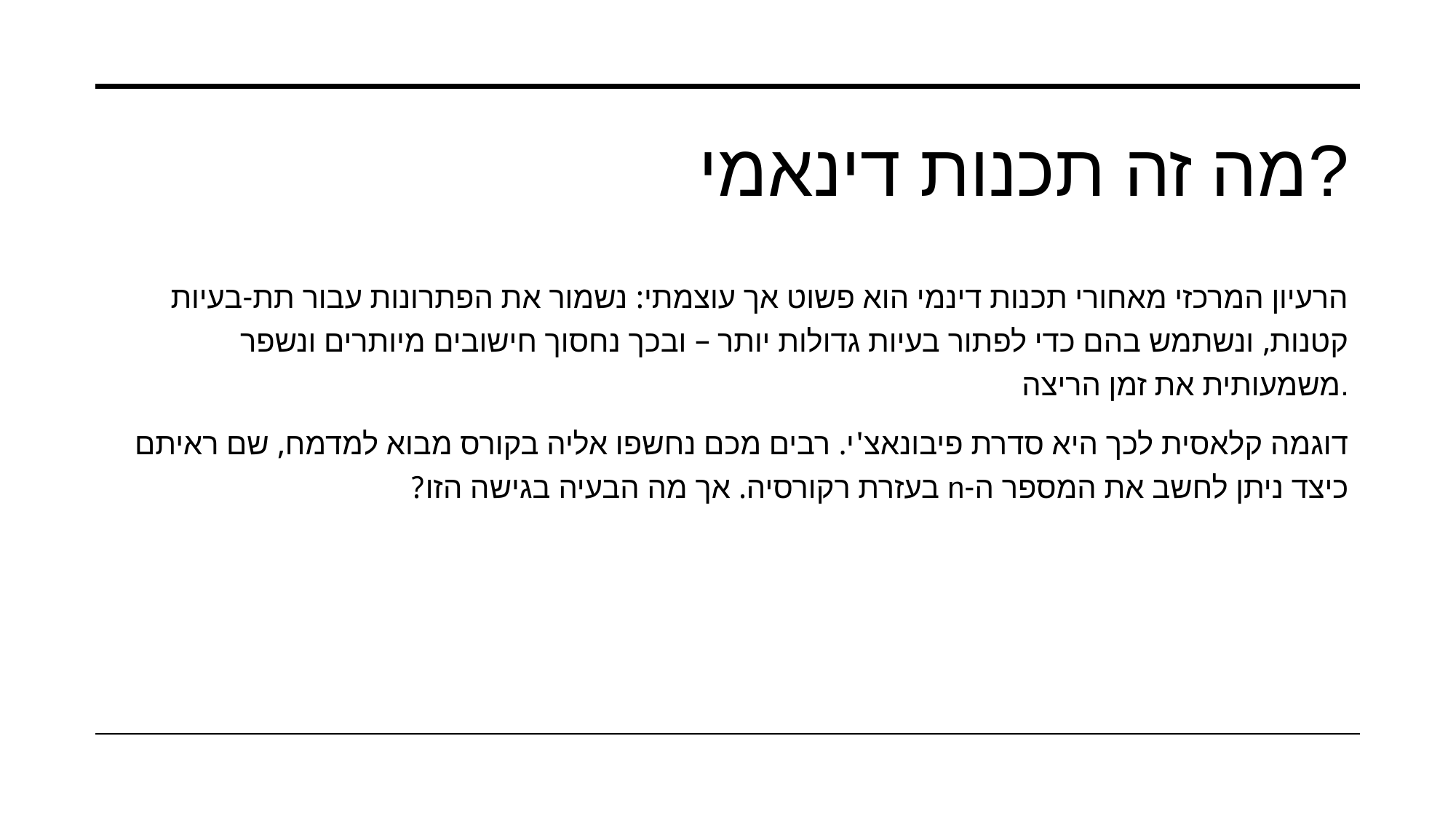

# מה זה תכנות דינאמי?
הרעיון המרכזי מאחורי תכנות דינמי הוא פשוט אך עוצמתי: נשמור את הפתרונות עבור תת-בעיות קטנות, ונשתמש בהם כדי לפתור בעיות גדולות יותר – ובכך נחסוך חישובים מיותרים ונשפר משמעותית את זמן הריצה.
דוגמה קלאסית לכך היא סדרת פיבונאצ'י. רבים מכם נחשפו אליה בקורס מבוא למדמח, שם ראיתם כיצד ניתן לחשב את המספר ה-n בעזרת רקורסיה. אך מה הבעיה בגישה הזו?